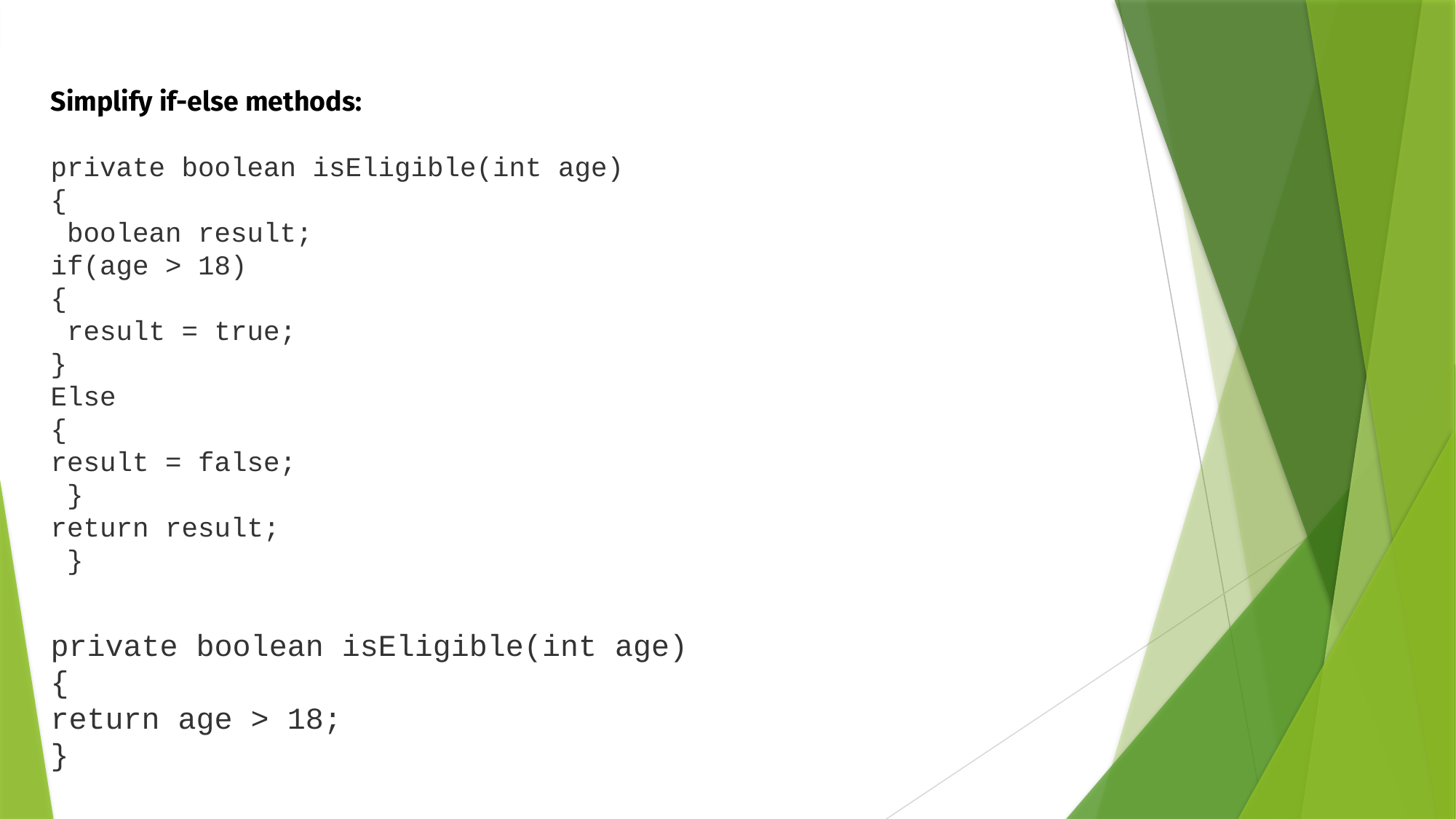

Simplify if-else methods:

private boolean isEligible(int age)
{
 boolean result;
if(age > 18)
{
 result = true;
}
Else
{
result = false;
 }
return result;
 }

private boolean isEligible(int age)
{
return age > 18;
}